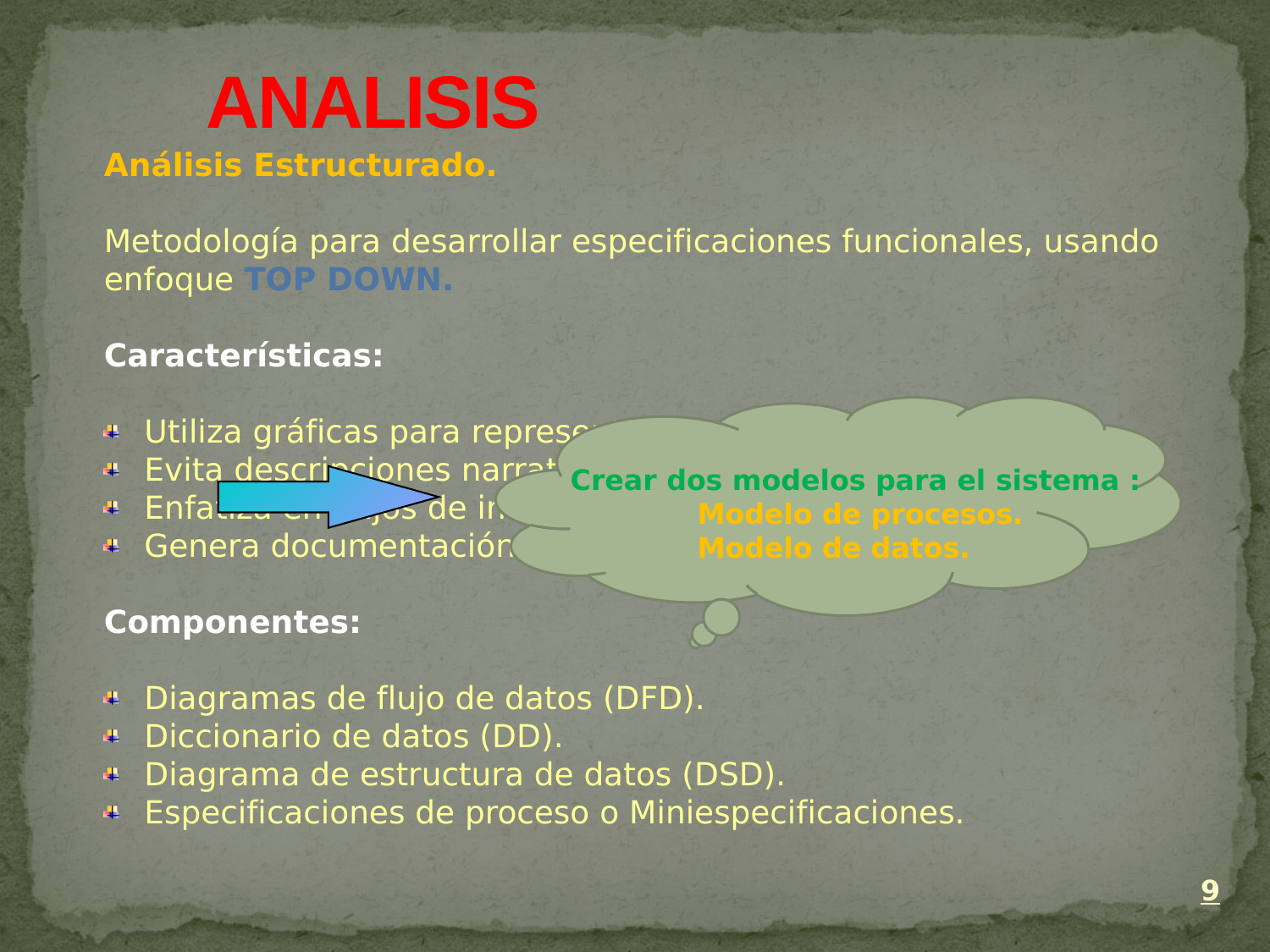

# ANALISIS
Análisis Estructurado.

Metodología para desarrollar especificaciones funcionales, usando
enfoque TOP DOWN.

Características:

 Utiliza gráficas para representar el sistema.
 Evita descripciones narrativas.
 Enfatiza en flujos de información y no de control.
 Genera documentación de cada tarea.

Componentes:

 Diagramas de flujo de datos (DFD).
 Diccionario de datos (DD).
 Diagrama de estructura de datos (DSD).
 Especificaciones de proceso o Miniespecificaciones.

Crear dos modelos para el sistema :
	Modelo de procesos.
	Modelo de datos.

9